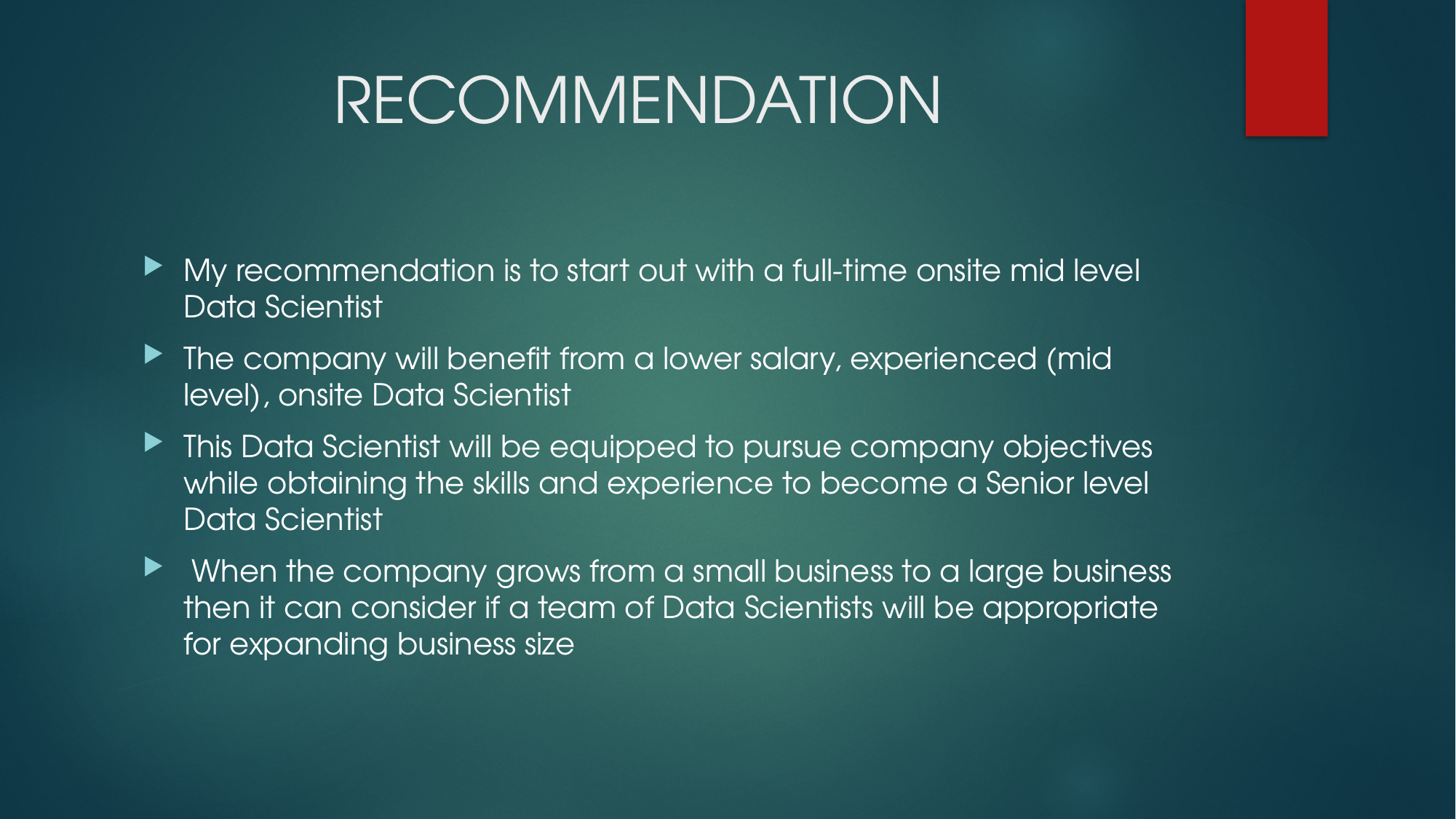

# RECOMMENDATION
My recommendation is to start out with a full-time onsite mid level Data Scientist
The company will benefit from a lower salary, experienced (mid level), onsite Data Scientist
This Data Scientist will be equipped to pursue company objectives while obtaining the skills and experience to become a Senior level Data Scientist
 When the company grows from a small business to a large business then it can consider if a team of Data Scientists will be appropriate for expanding business size